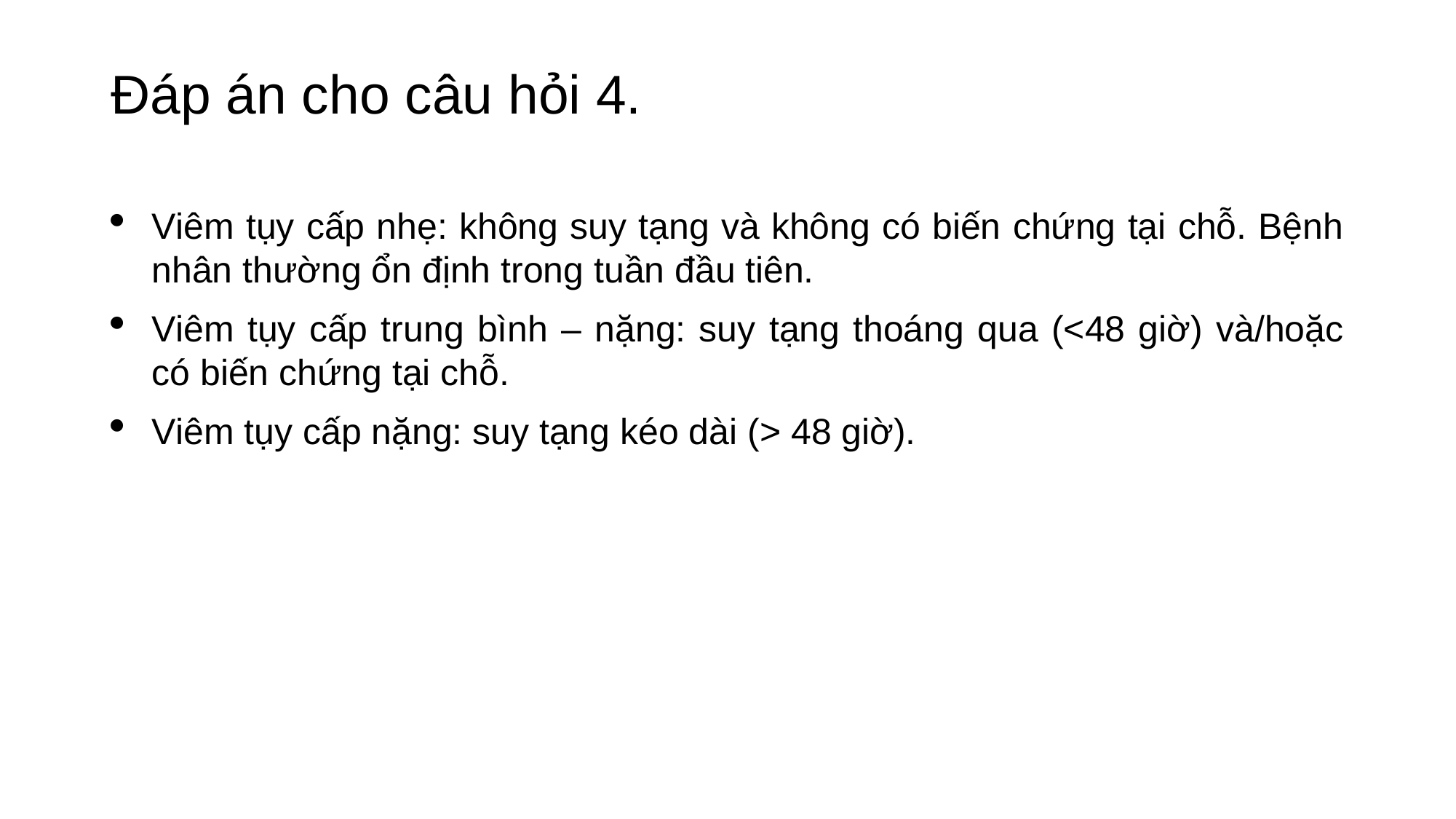

# Đáp án cho câu hỏi 4.
Viêm tụy cấp nhẹ: không suy tạng và không có biến chứng tại chỗ. Bệnh nhân thường ổn định trong tuần đầu tiên.
Viêm tụy cấp trung bình – nặng: suy tạng thoáng qua (<48 giờ) và/hoặc có biến chứng tại chỗ.
Viêm tụy cấp nặng: suy tạng kéo dài (> 48 giờ).